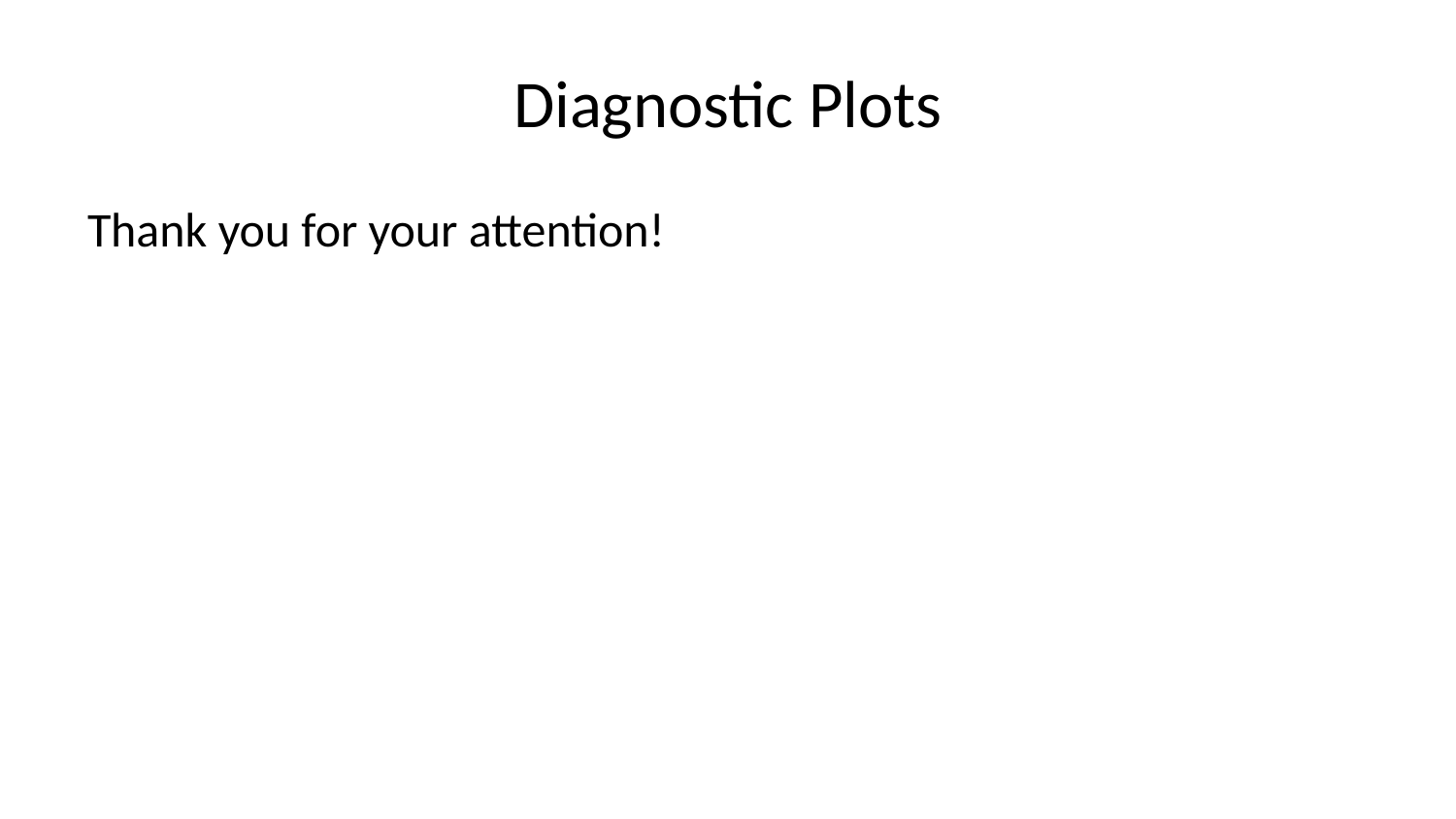

# Diagnostic Plots
Thank you for your attention!